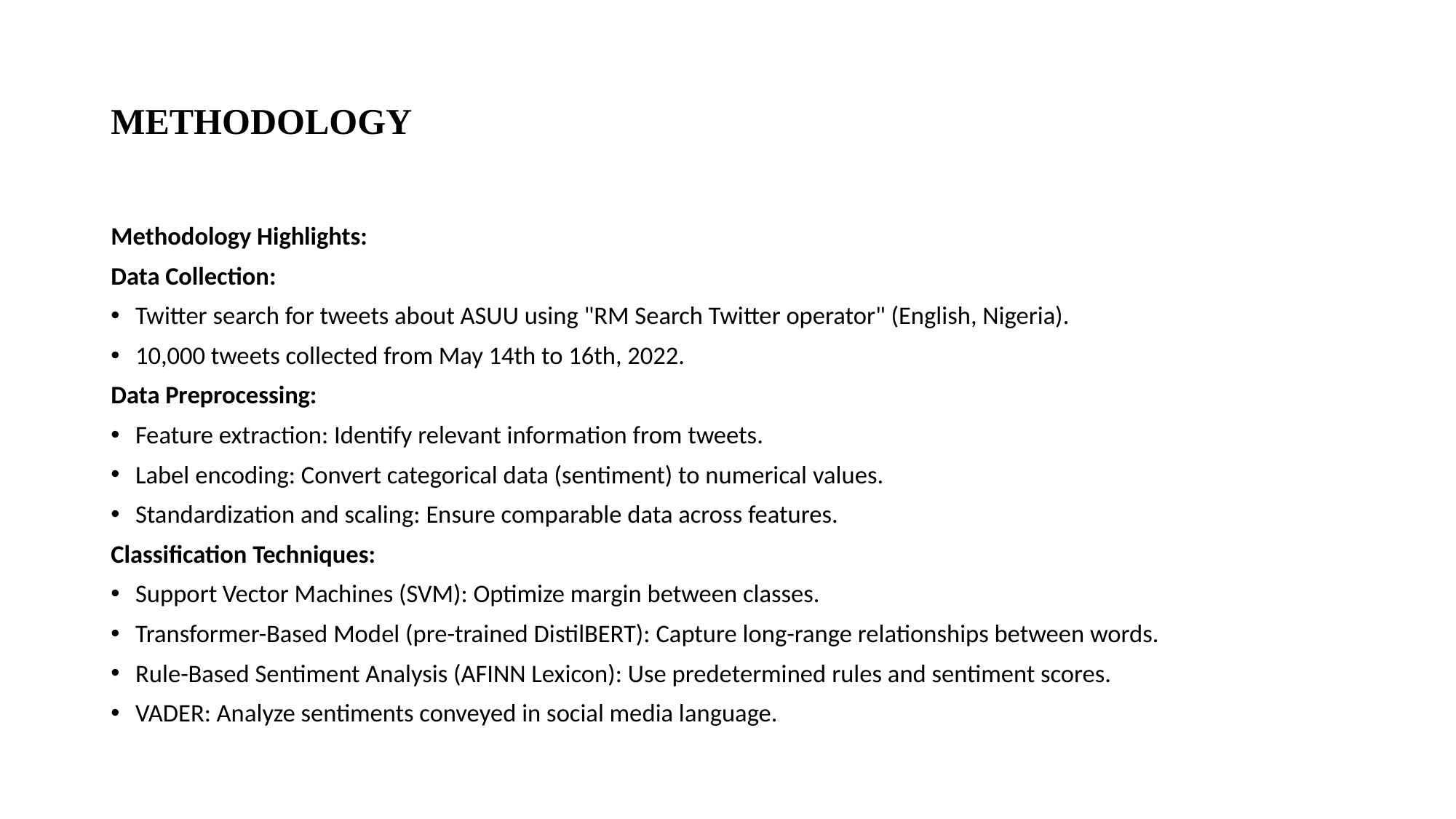

# METHODOLOGY
Methodology Highlights:
Data Collection:
Twitter search for tweets about ASUU using "RM Search Twitter operator" (English, Nigeria).
10,000 tweets collected from May 14th to 16th, 2022.
Data Preprocessing:
Feature extraction: Identify relevant information from tweets.
Label encoding: Convert categorical data (sentiment) to numerical values.
Standardization and scaling: Ensure comparable data across features.
Classification Techniques:
Support Vector Machines (SVM): Optimize margin between classes.
Transformer-Based Model (pre-trained DistilBERT): Capture long-range relationships between words.
Rule-Based Sentiment Analysis (AFINN Lexicon): Use predetermined rules and sentiment scores.
VADER: Analyze sentiments conveyed in social media language.